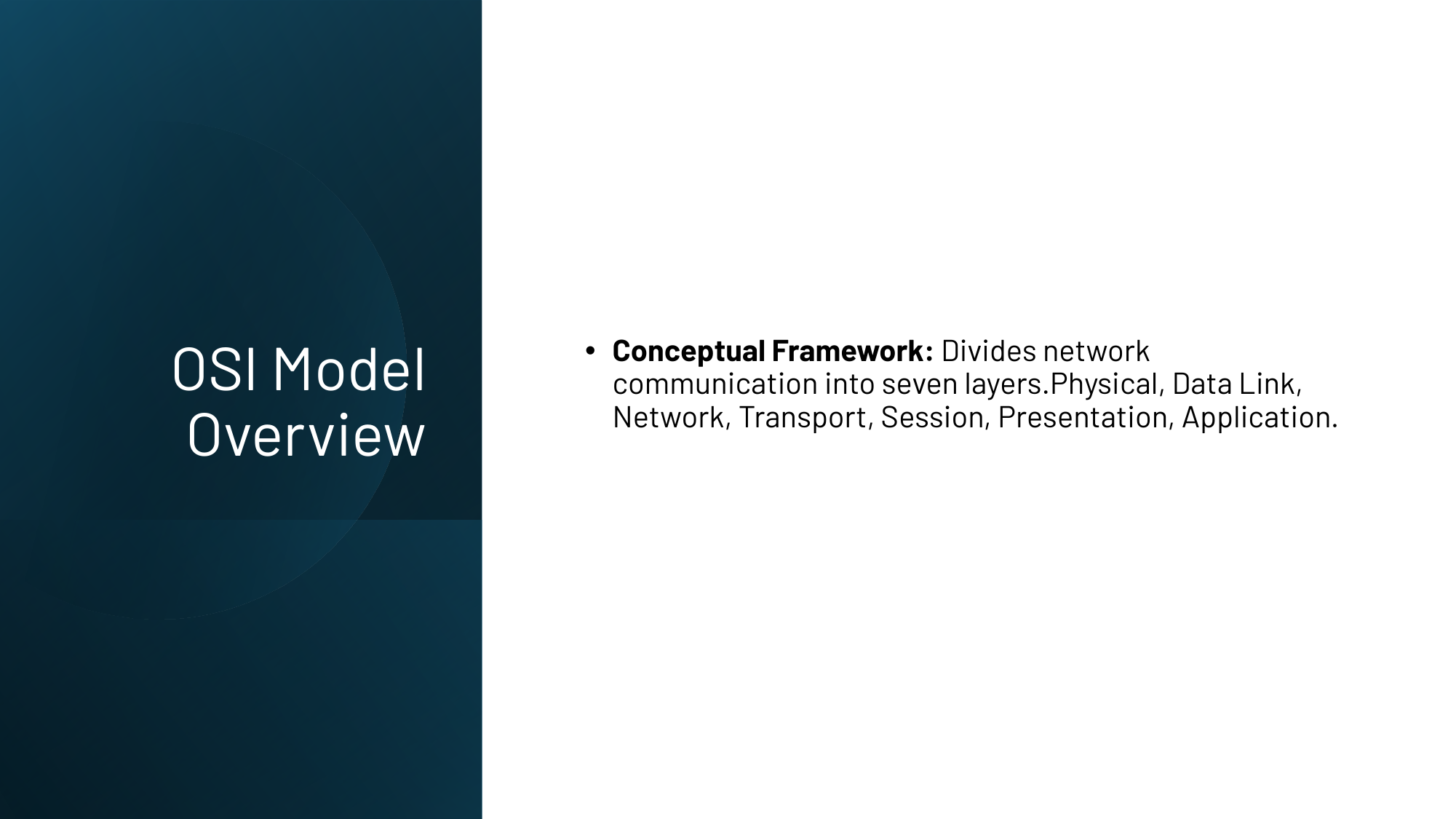

# OSI Model Overview
Conceptual Framework: Divides network communication into seven layers.Physical, Data Link, Network, Transport, Session, Presentation, Application.